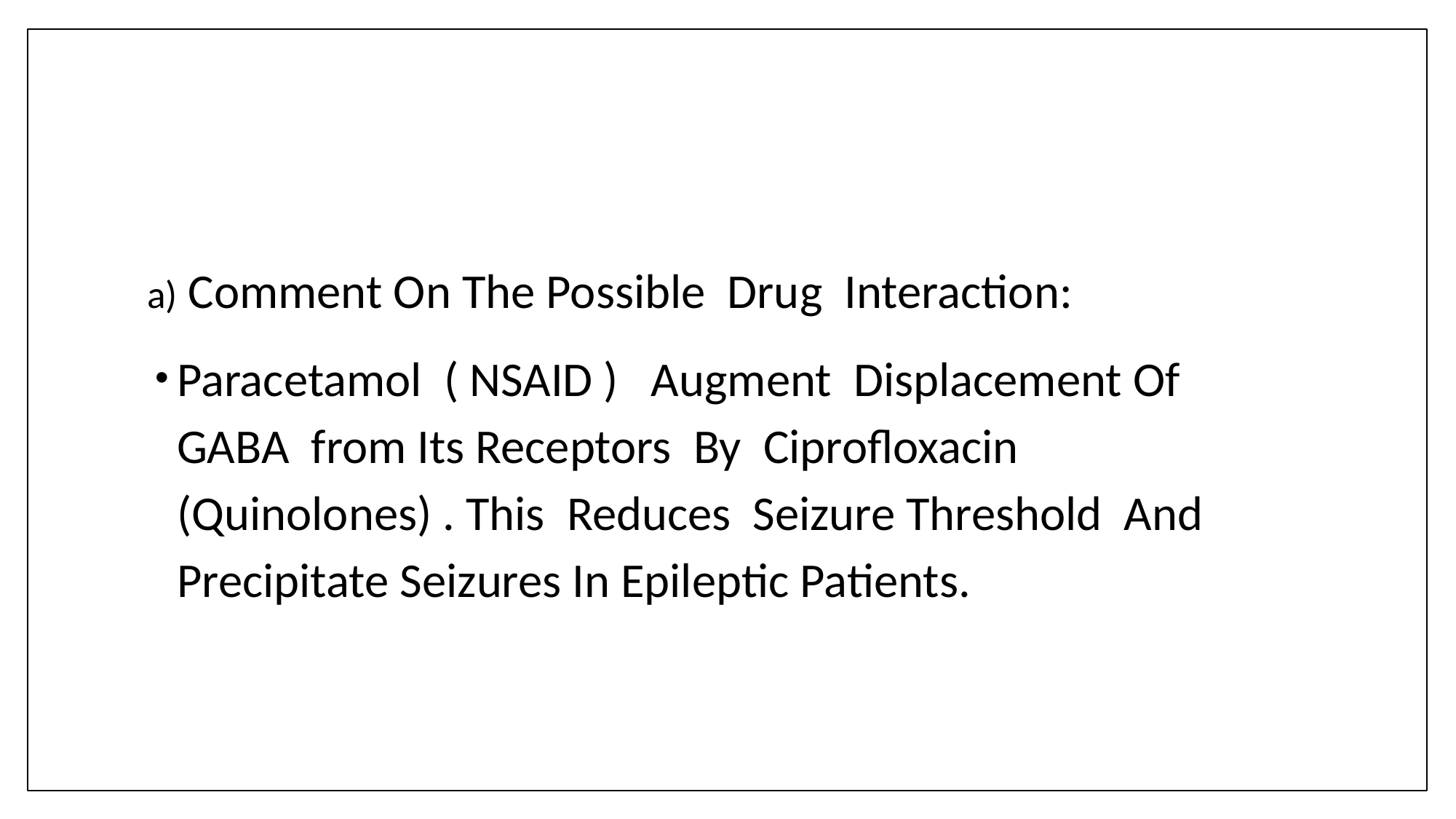

Comment On The Possible  Drug  Interaction:
Paracetamol  ( NSAID )   Augment  Displacement Of  GABA  from Its Receptors  By  Ciprofloxacin (Quinolones) . This  Reduces  Seizure Threshold  And Precipitate Seizures In Epileptic Patients.